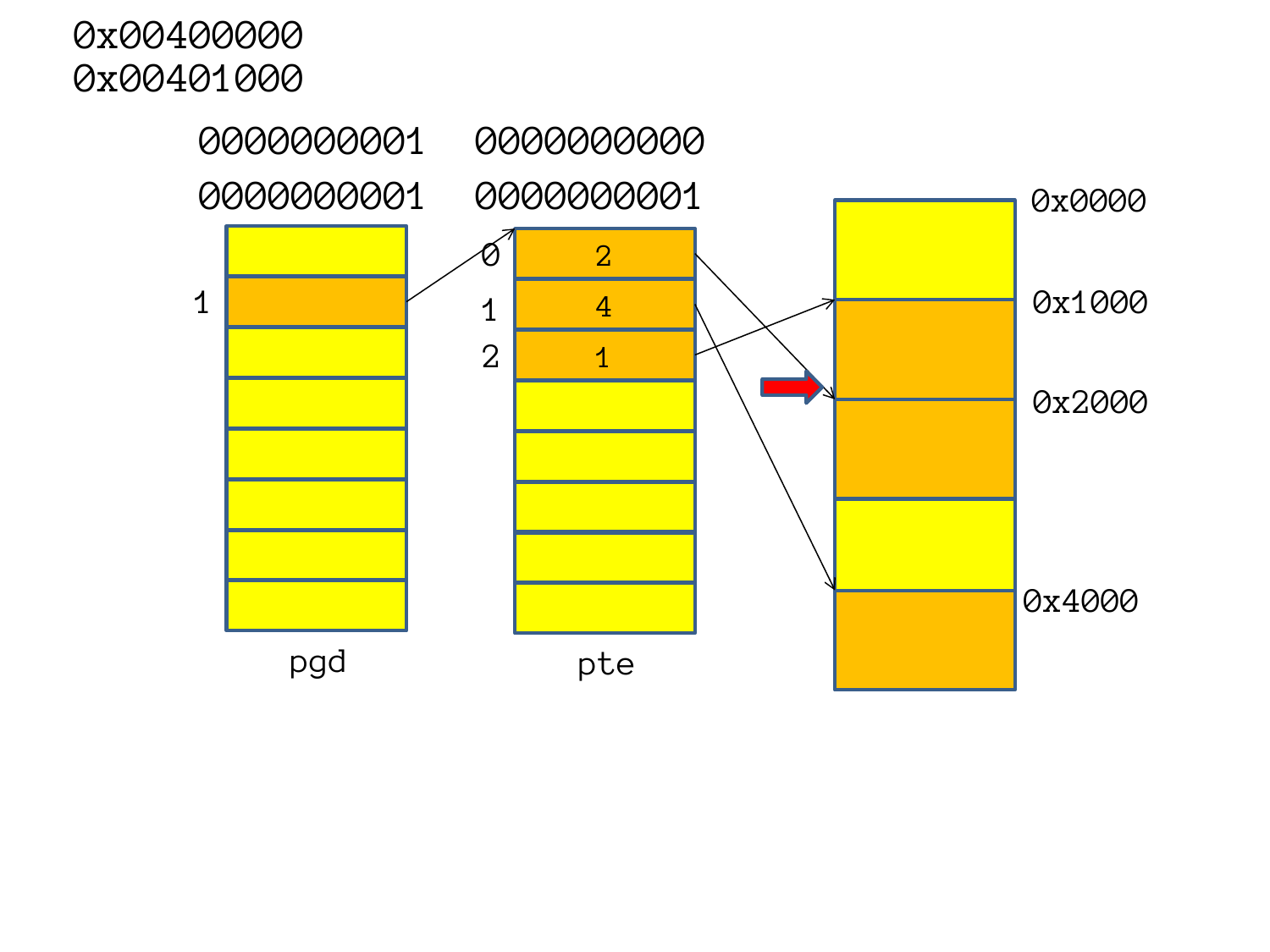

0x00400000
0x00401000
0000000001  0000000000
0000000001  0000000001
0x0000

0

2
1
0x1000

1
4

2

1

0x2000

0x4000

pgd
pte